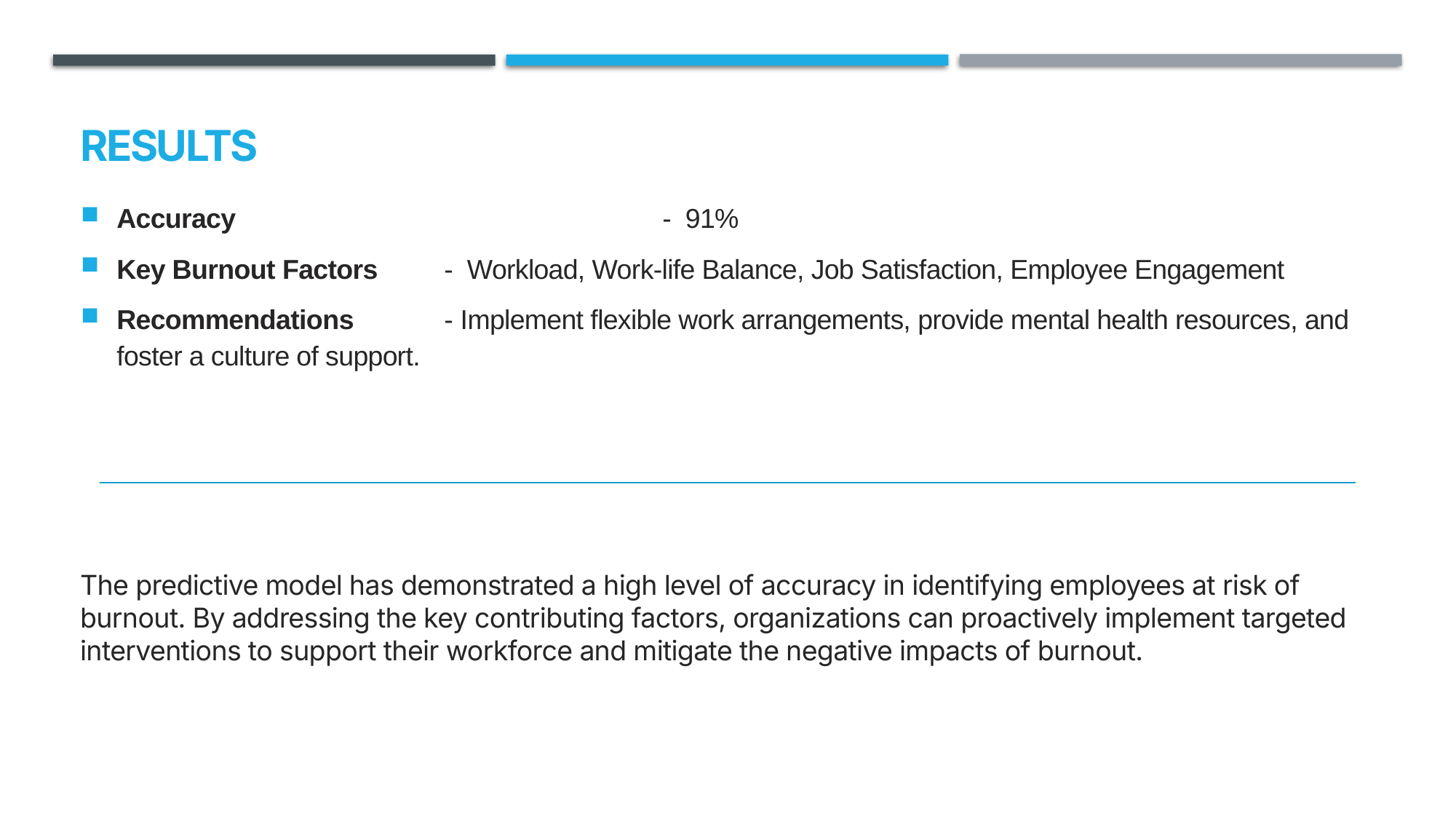

# Results
Accuracy				-  91%
Key Burnout Factors	-  Workload, Work-life Balance, Job Satisfaction, Employee Engagement
Recommendations	- Implement flexible work arrangements, provide mental health resources, and foster a culture of support.

The predictive model has demonstrated a high level of accuracy in identifying employees at risk of burnout. By addressing the key contributing factors, organizations can proactively implement targeted interventions to support their workforce and mitigate the negative impacts of burnout.